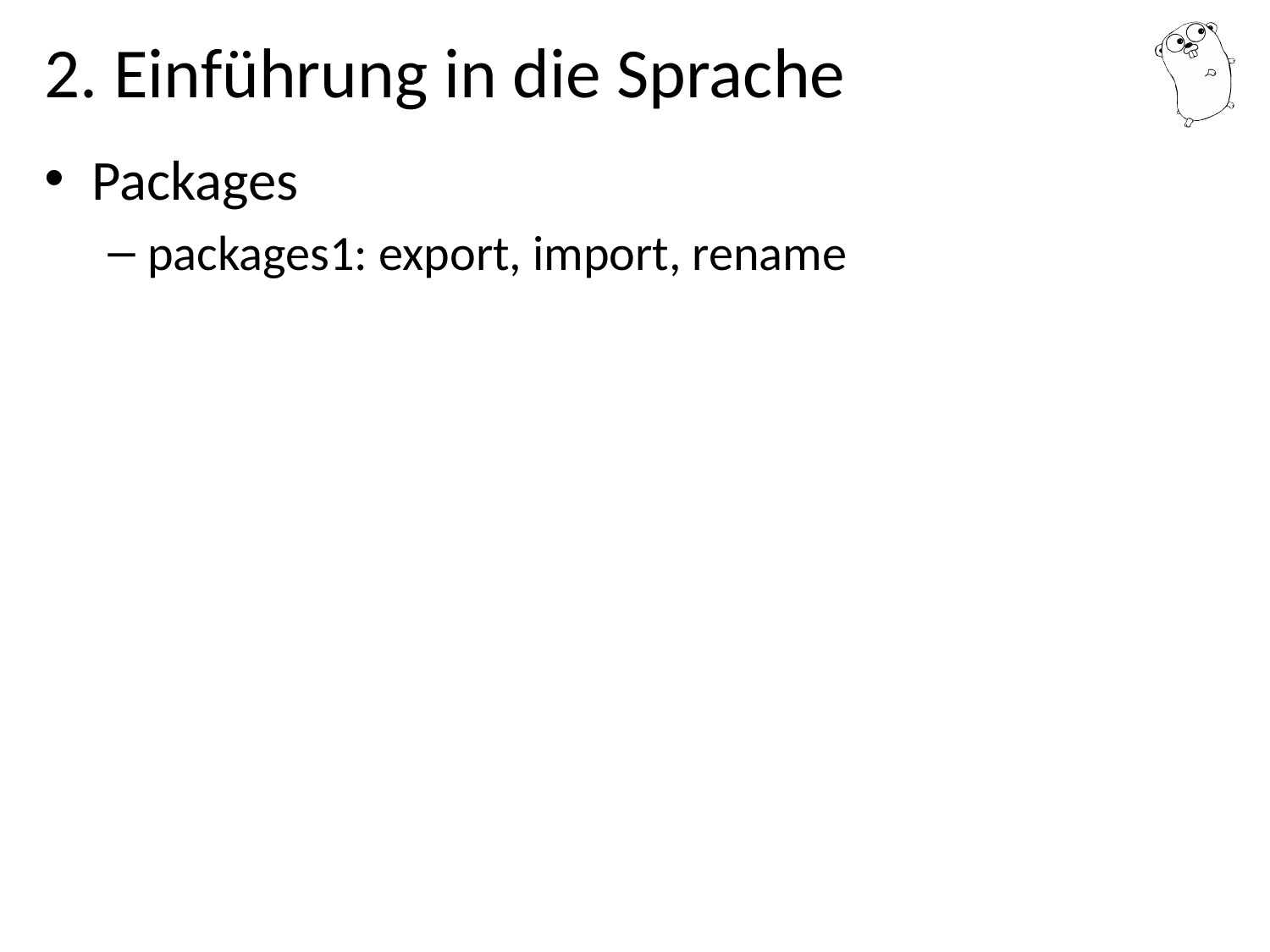

# 2. Einführung in die Sprache
Packages
packages1: export, import, rename